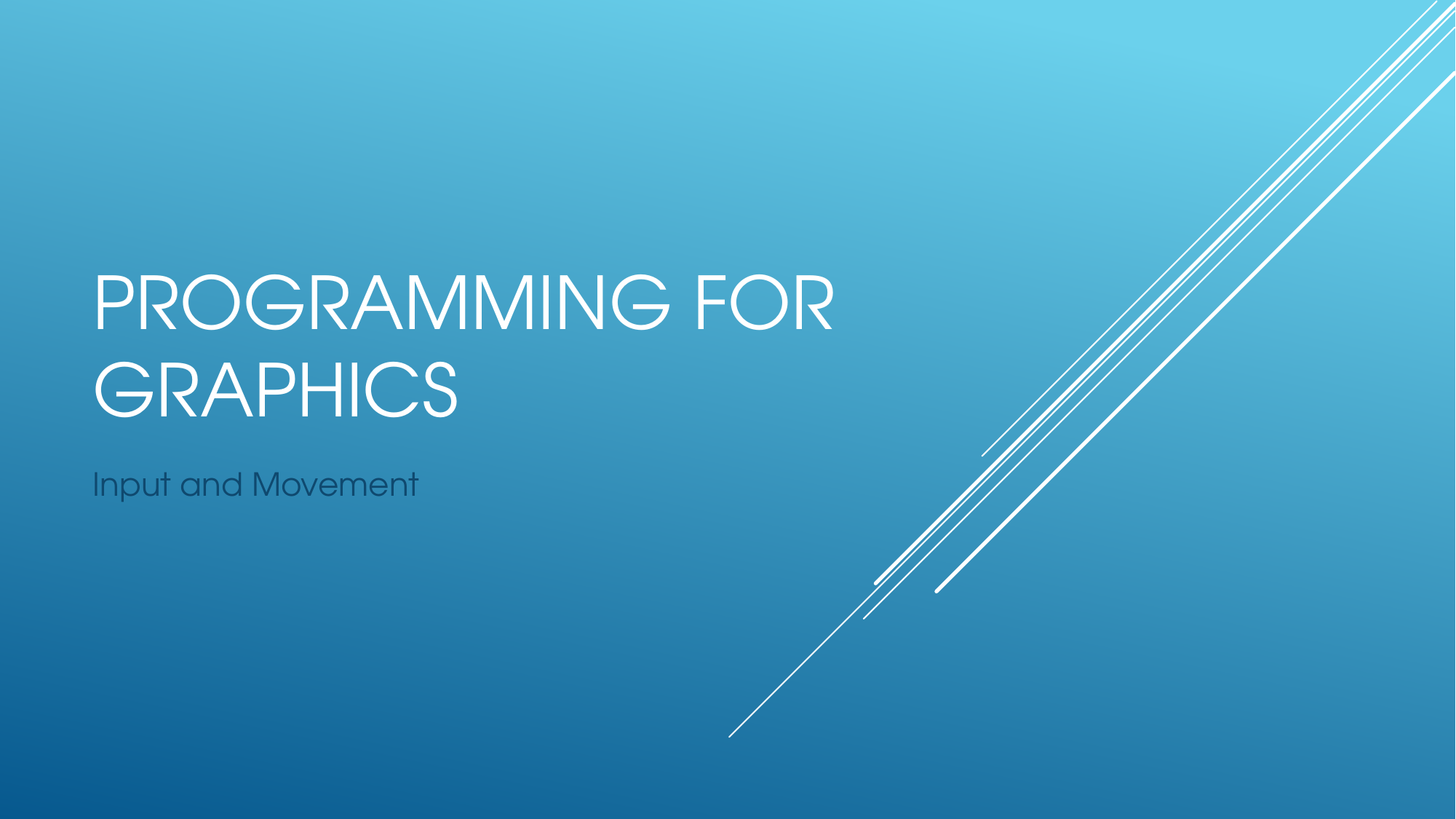

# Programming for graphics
Input and Movement